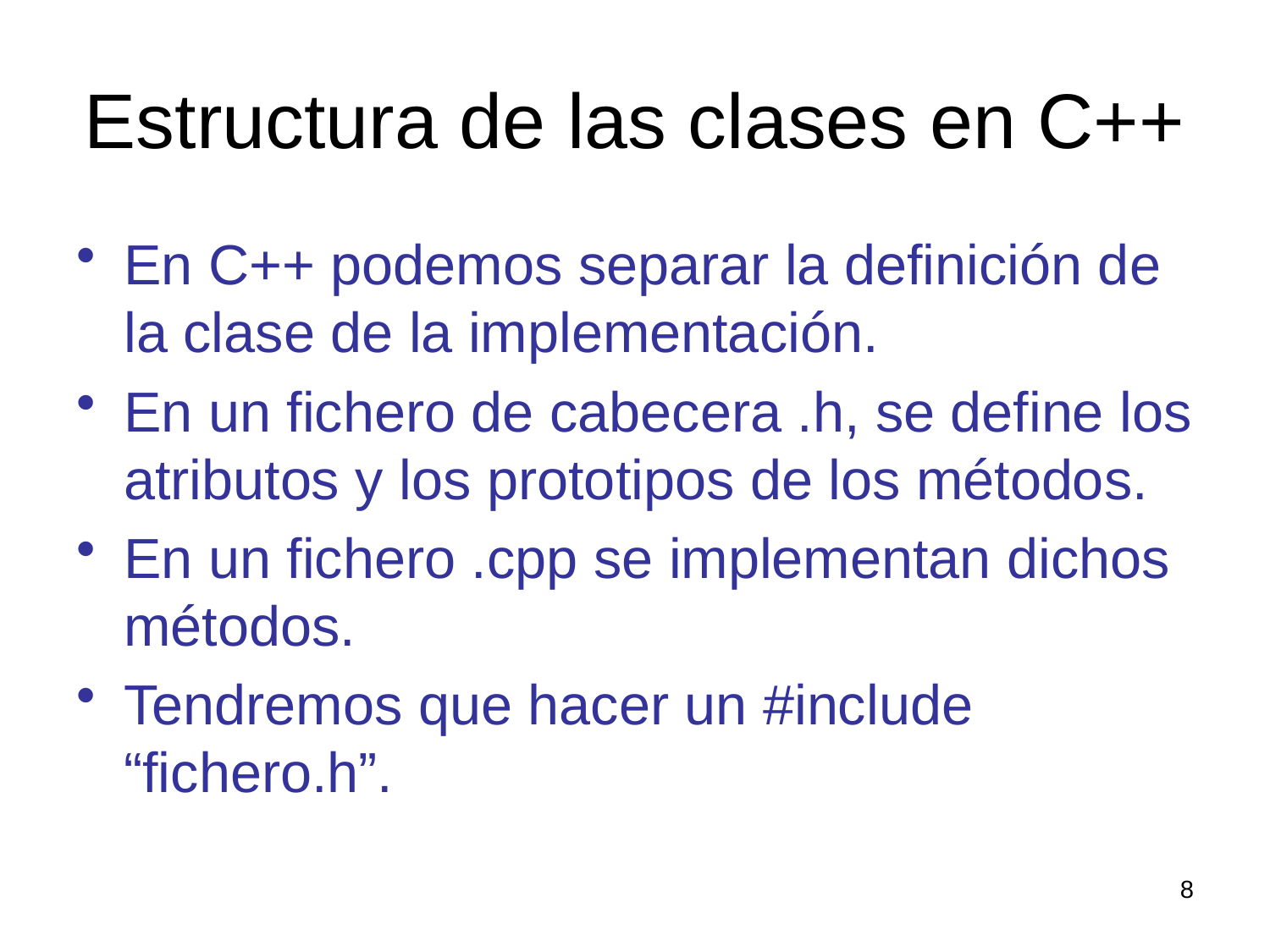

# Estructura de las clases en C++
En C++ podemos separar la definición de la clase de la implementación.
En un fichero de cabecera .h, se define los atributos y los prototipos de los métodos.
En un fichero .cpp se implementan dichos métodos.
Tendremos que hacer un #include “fichero.h”.
8